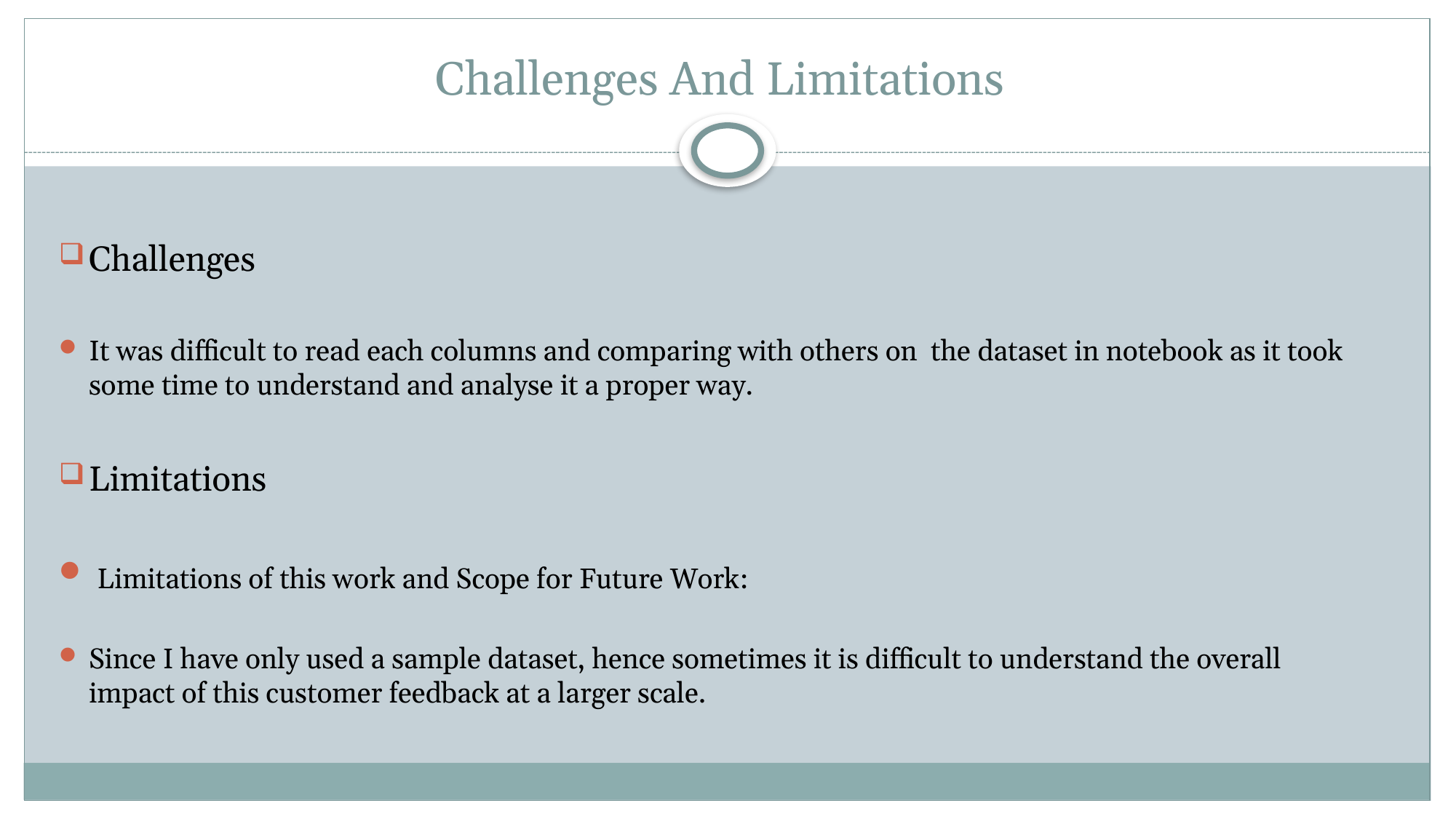

# Challenges And Limitations

Challenges

It was difficult to read each columns and comparing with others on  the dataset in notebook as it took some time to understand and analyse it a proper way.

Limitations

 Limitations of this work and Scope for Future Work:

Since I have only used a sample dataset, hence sometimes it is difficult to understand the overall impact of this customer feedback at a larger scale.